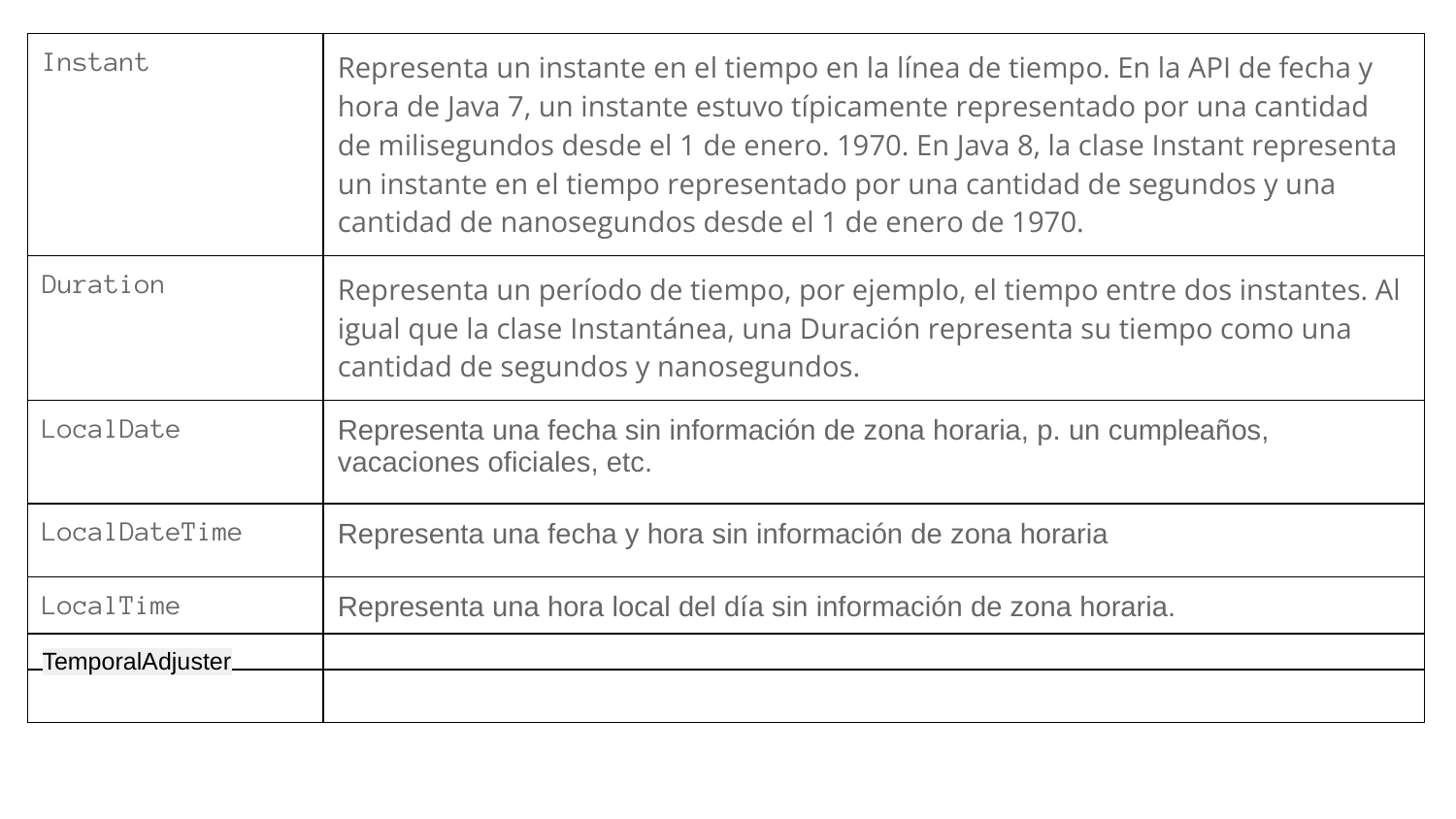

| Instant | Representa un instante en el tiempo en la línea de tiempo. En la API de fecha y hora de Java 7, un instante estuvo típicamente representado por una cantidad de milisegundos desde el 1 de enero. 1970. En Java 8, la clase Instant representa un instante en el tiempo representado por una cantidad de segundos y una cantidad de nanosegundos desde el 1 de enero de 1970. |
| --- | --- |
| Duration | Representa un período de tiempo, por ejemplo, el tiempo entre dos instantes. Al igual que la clase Instantánea, una Duración representa su tiempo como una cantidad de segundos y nanosegundos. |
| LocalDate | Representa una fecha sin información de zona horaria, p. un cumpleaños, vacaciones oficiales, etc. |
| LocalDateTime | Representa una fecha y hora sin información de zona horaria |
| LocalTime | Representa una hora local del día sin información de zona horaria. |
| TemporalAdjuster |  |
| --- | --- |